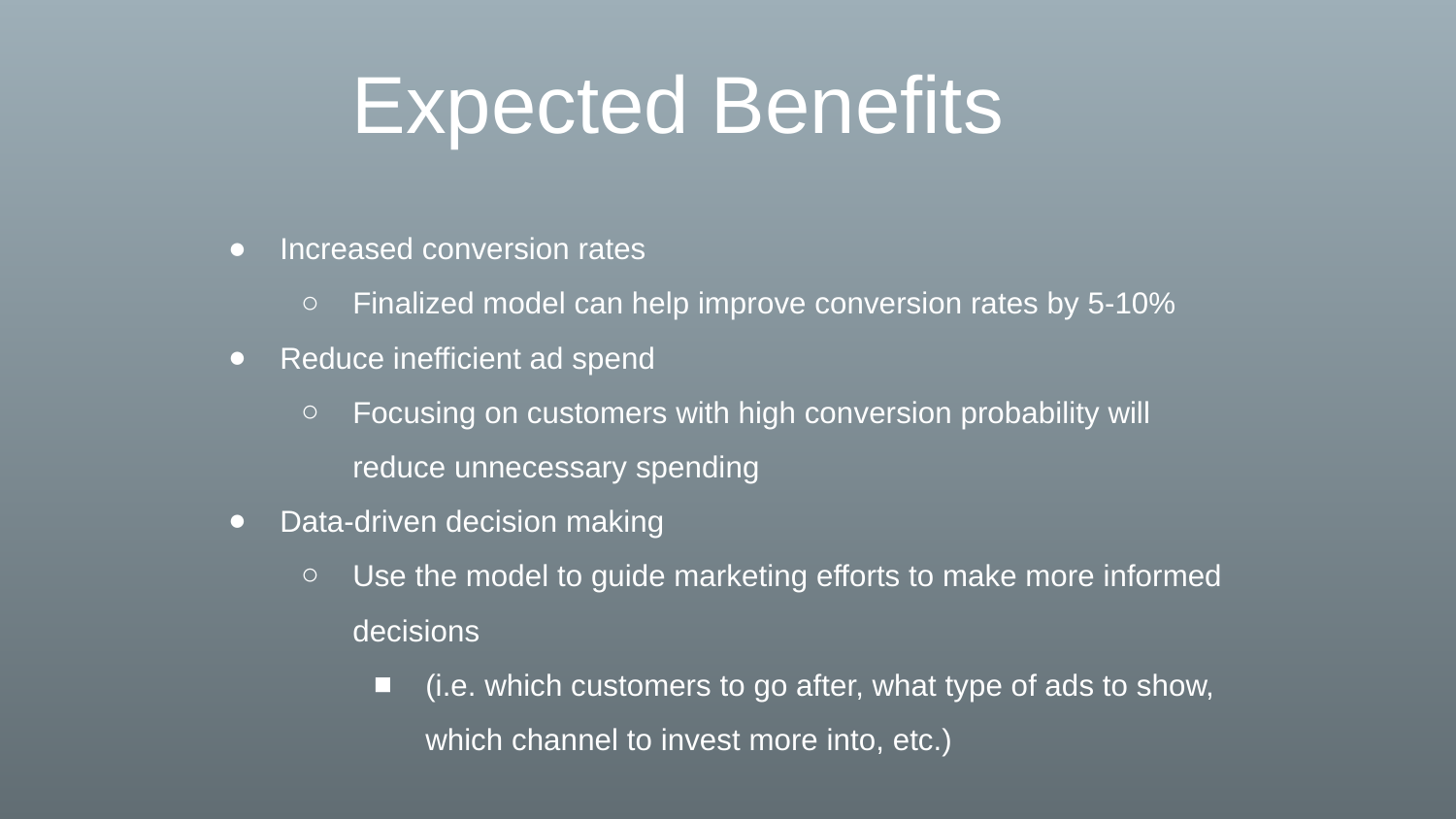

Expected Benefits

Increased conversion rates
Finalized model can help improve conversion rates by 5-10%
Reduce inefficient ad spend
Focusing on customers with high conversion probability will reduce unnecessary spending
Data-driven decision making
Use the model to guide marketing efforts to make more informed decisions
(i.e. which customers to go after, what type of ads to show, which channel to invest more into, etc.)